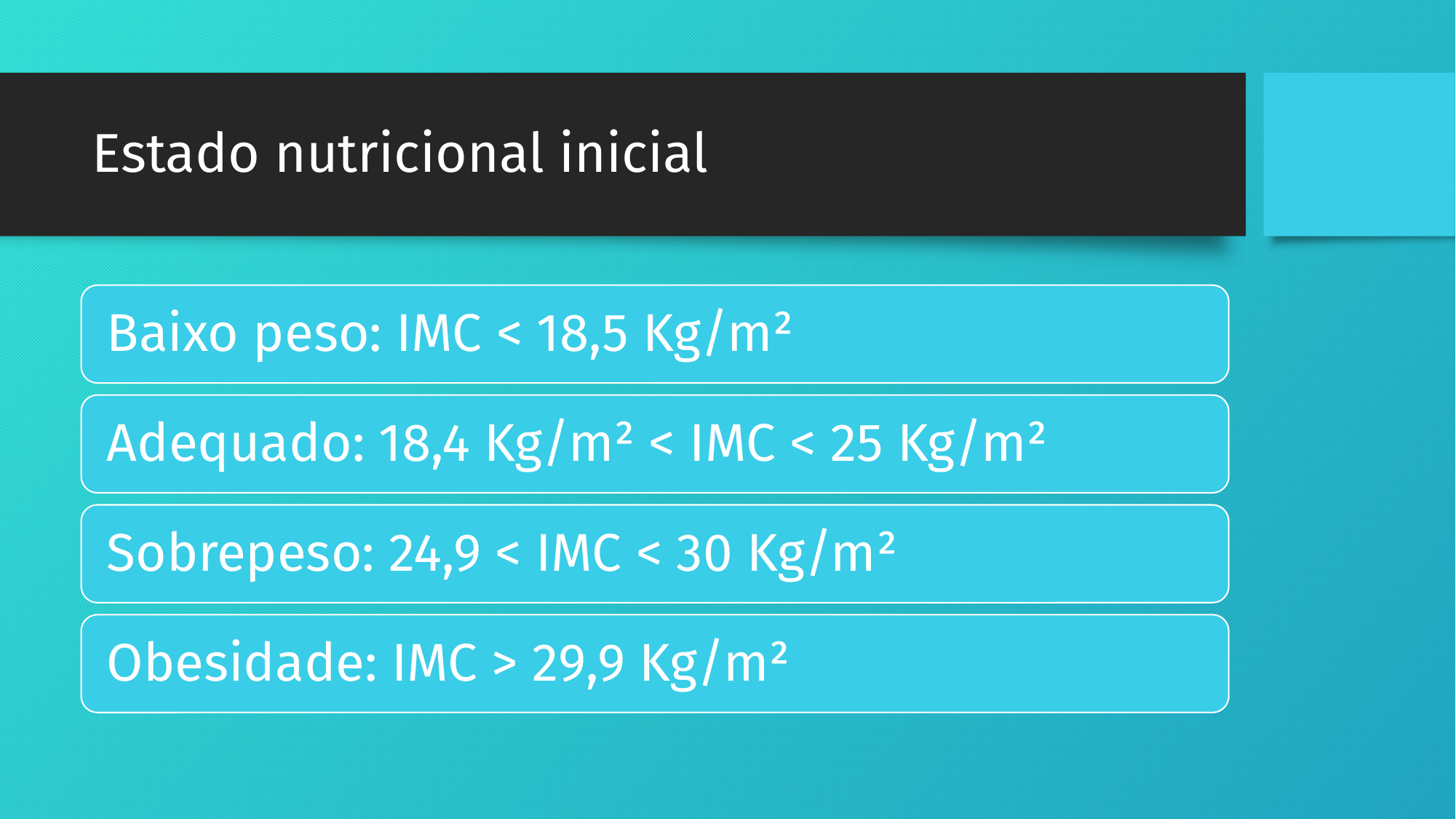

# Estado nutricional inicial
Baixo peso: IMC < 18,5 Kg/m²
Adequado: 18,4 Kg/m² < IMC < 25 Kg/m²
Sobrepeso: 24,9 < IMC < 30 Kg/m²
Obesidade: IMC > 29,9 Kg/m²